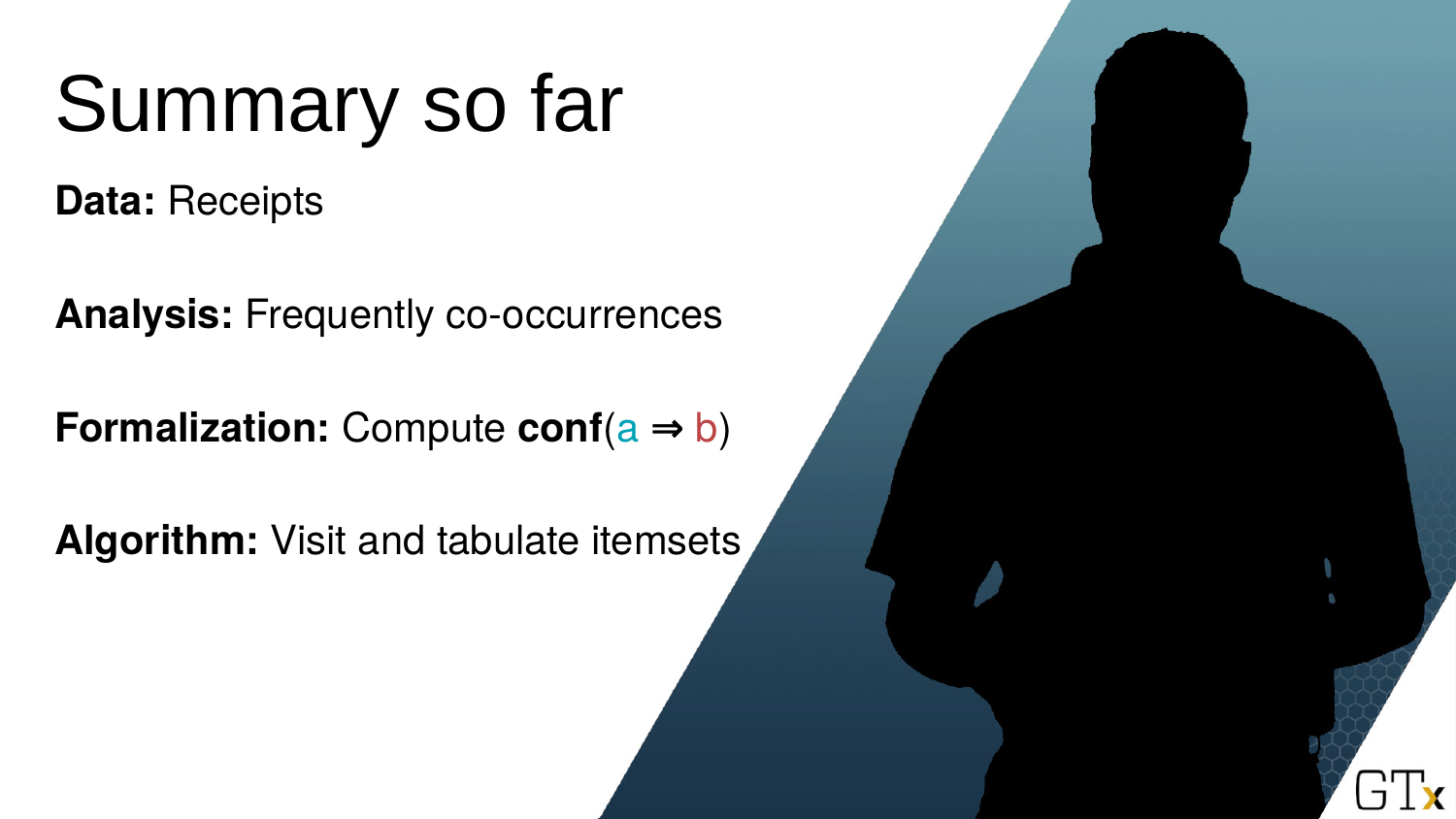

# Summary so far
Data: Receipts

Analysis: Frequently co-occurrences

Formalization: Compute conf(a ⇒ b)

Algorithm: Visit and tabulate itemsets